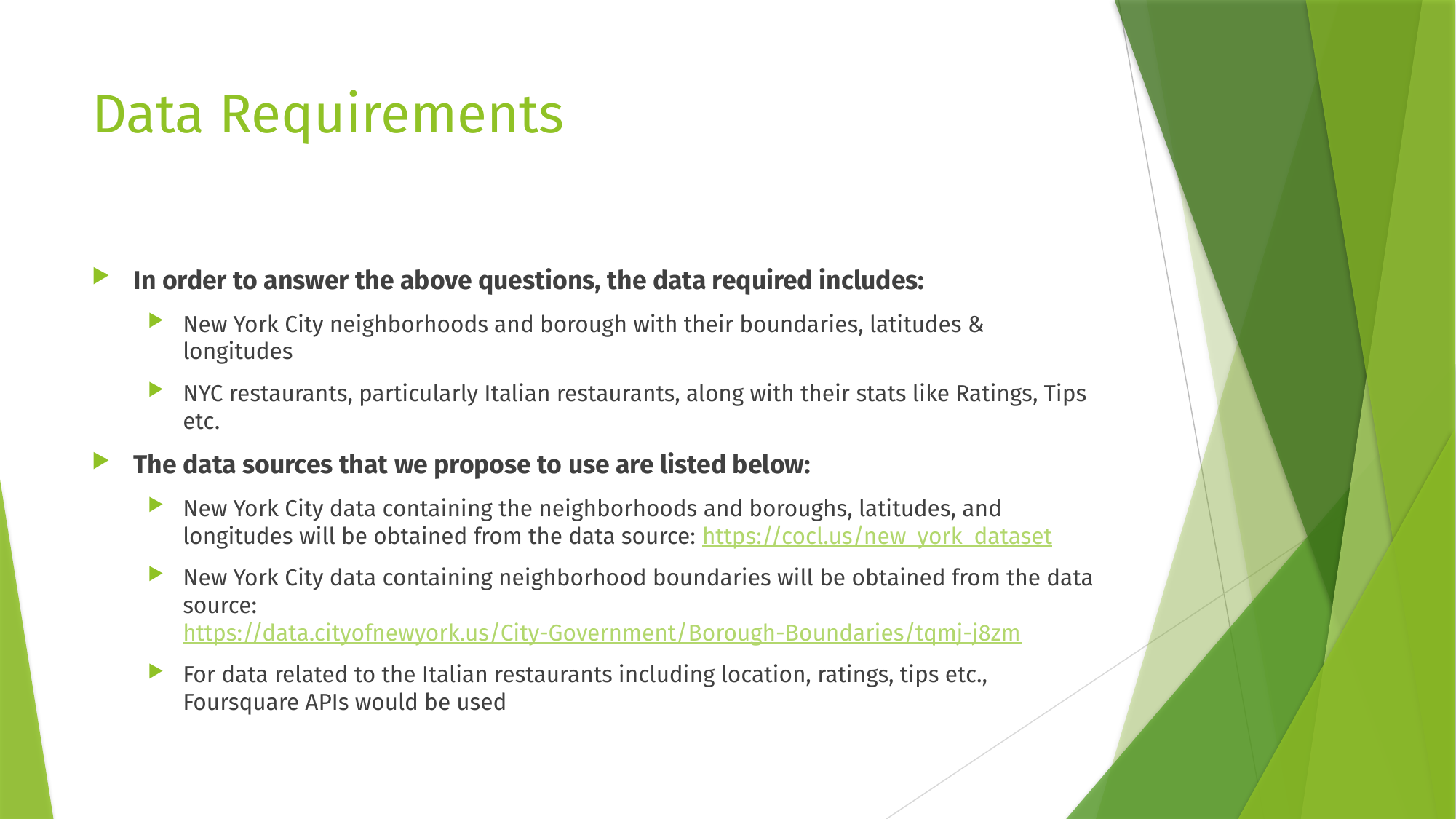

# Data Requirements
In order to answer the above questions, the data required includes:
New York City neighborhoods and borough with their boundaries, latitudes & longitudes
NYC restaurants, particularly Italian restaurants, along with their stats like Ratings, Tips etc.
The data sources that we propose to use are listed below:
New York City data containing the neighborhoods and boroughs, latitudes, and longitudes will be obtained from the data source: https://cocl.us/new_york_dataset
New York City data containing neighborhood boundaries will be obtained from the data source: https://data.cityofnewyork.us/City-Government/Borough-Boundaries/tqmj-j8zm
For data related to the Italian restaurants including location, ratings, tips etc., Foursquare APIs would be used